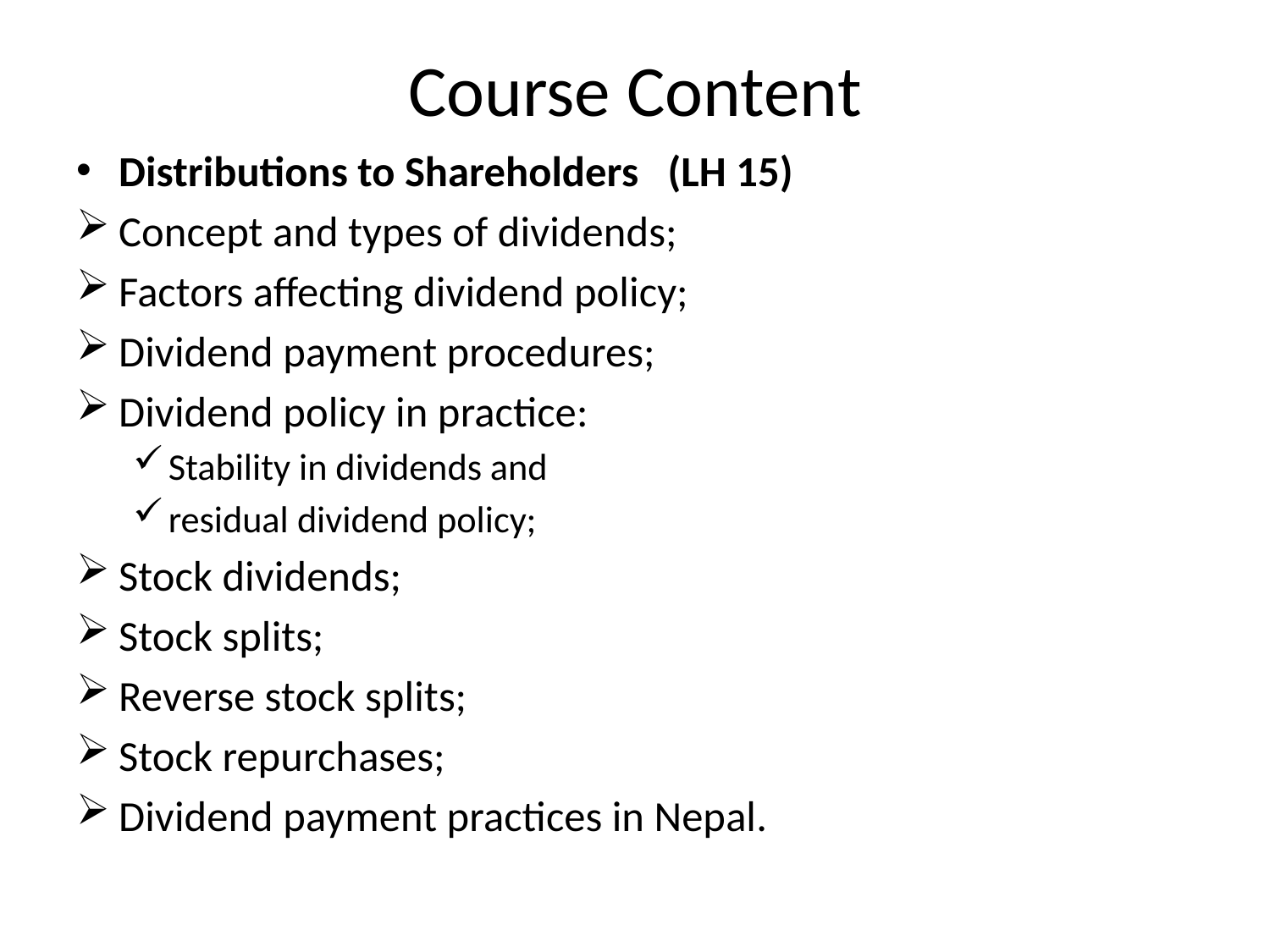

# Course Content
Distributions to Shareholders   (LH 15)
Concept and types of dividends;
Factors affecting dividend policy;
Dividend payment procedures;
Dividend policy in practice:
Stability in dividends and
residual dividend policy;
Stock dividends;
Stock splits;
Reverse stock splits;
Stock repurchases;
Dividend payment practices in Nepal.